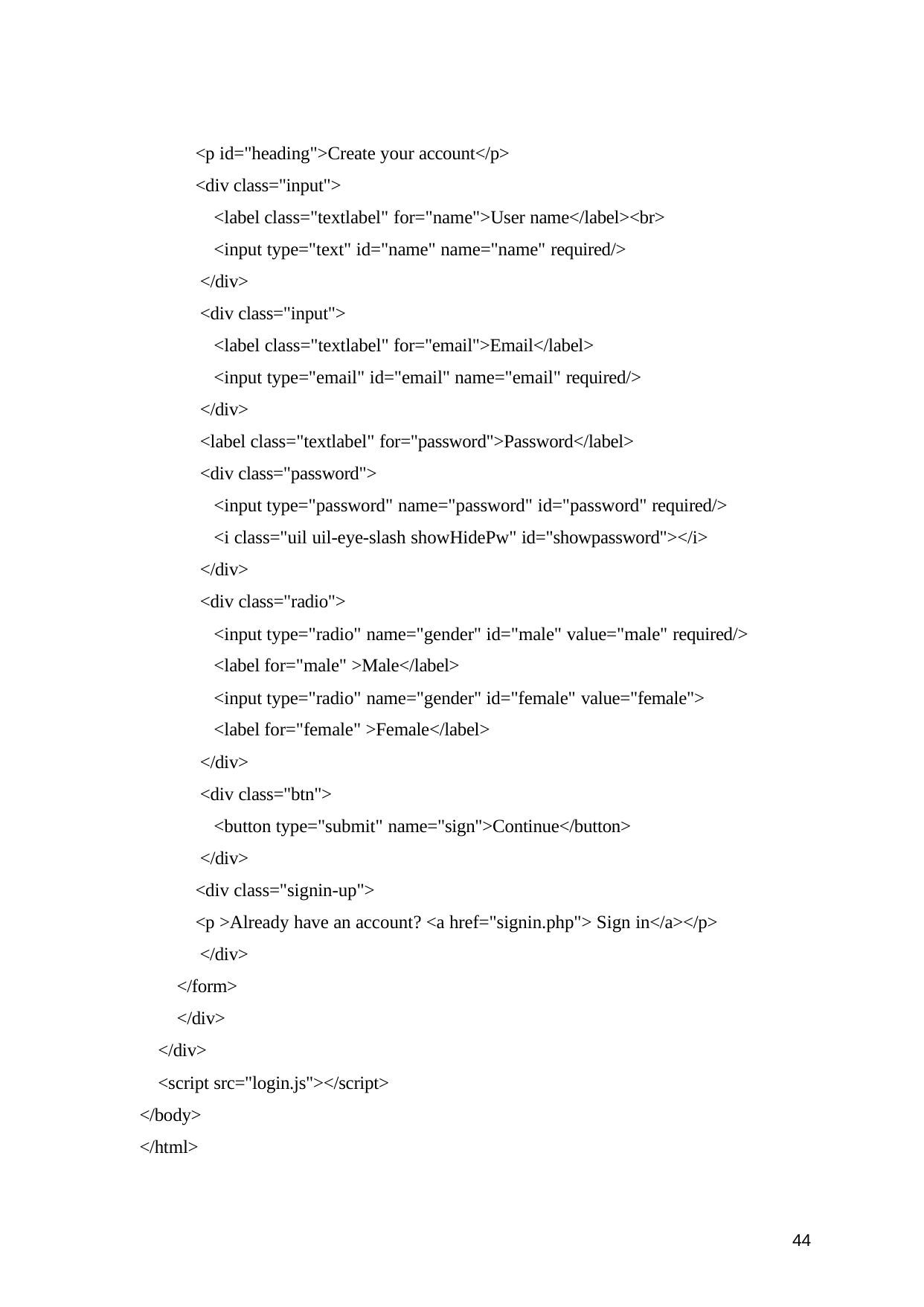

<p id="heading">Create your account</p>
<div class="input">
<label class="textlabel" for="name">User name</label><br>
<input type="text" id="name" name="name" required/>
</div>
<div class="input">
<label class="textlabel" for="email">Email</label>
<input type="email" id="email" name="email" required/>
</div>
<label class="textlabel" for="password">Password</label>
<div class="password">
<input type="password" name="password" id="password" required/>
<i class="uil uil-eye-slash showHidePw" id="showpassword"></i>
</div>
<div class="radio">
<input type="radio" name="gender" id="male" value="male" required/>
<label for="male" >Male</label>
<input type="radio" name="gender" id="female" value="female">
<label for="female" >Female</label>
</div>
<div class="btn">
<button type="submit" name="sign">Continue</button>
</div>
<div class="signin-up">
<p >Already have an account? <a href="signin.php"> Sign in</a></p>
</div>
</form>
</div>
</div>
<script src="login.js"></script>
</body>
</html>
44